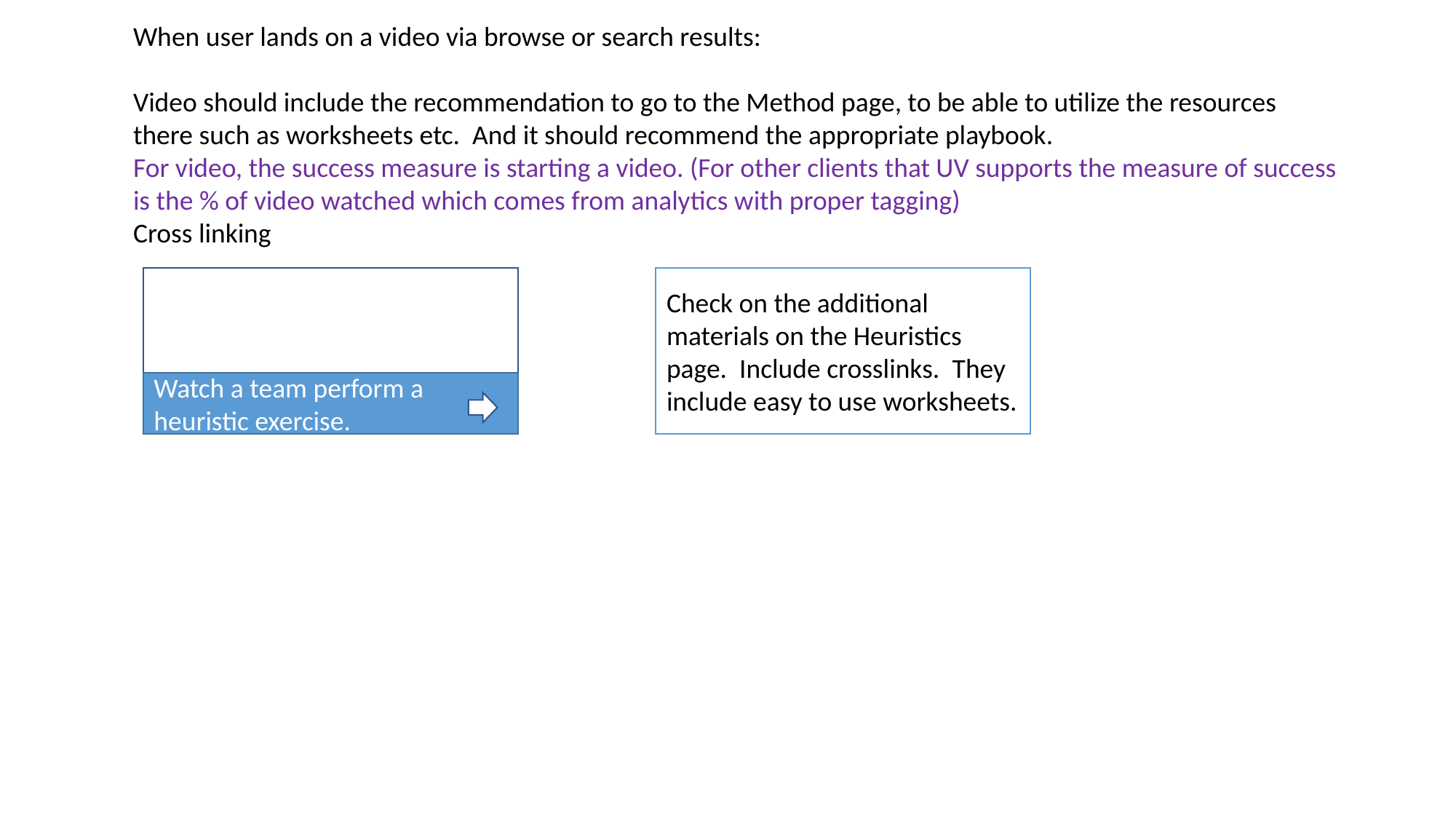

When user lands on a video via browse or search results:

Video should include the recommendation to go to the Method page, to be able to utilize the resources there such as worksheets etc.  And it should recommend the appropriate playbook.
For video, the success measure is starting a video. (For other clients that UV supports the measure of success is the % of video watched which comes from analytics with proper tagging)
Cross linking

Check on the additional materials on the Heuristics page.  Include crosslinks.  They include easy to use worksheets.
Watch a team perform a heuristic exercise.